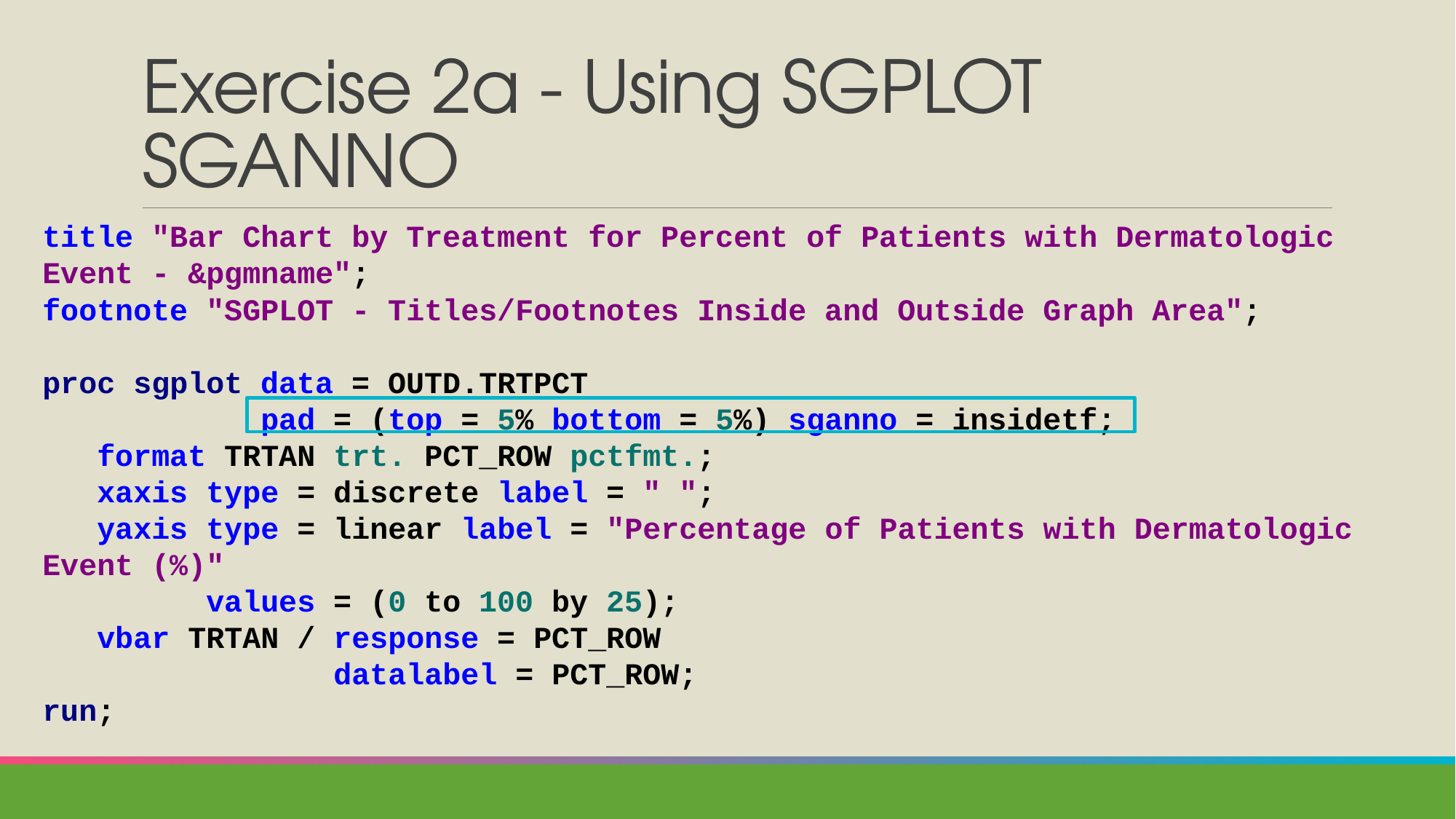

# Exercise 2a - Using SGPLOT SGANNO
title "Bar Chart by Treatment for Percent of Patients with Dermatologic Event - &pgmname";
footnote "SGPLOT - Titles/Footnotes Inside and Outside Graph Area";

proc sgplot data = OUTD.TRTPCT
            pad = (top = 5% bottom = 5%) sganno = insidetf;
   format TRTAN trt. PCT_ROW pctfmt.;
   xaxis type = discrete label = " ";
   yaxis type = linear label = "Percentage of Patients with Dermatologic Event (%)"
         values = (0 to 100 by 25);
   vbar TRTAN / response = PCT_ROW
                datalabel = PCT_ROW;
run;